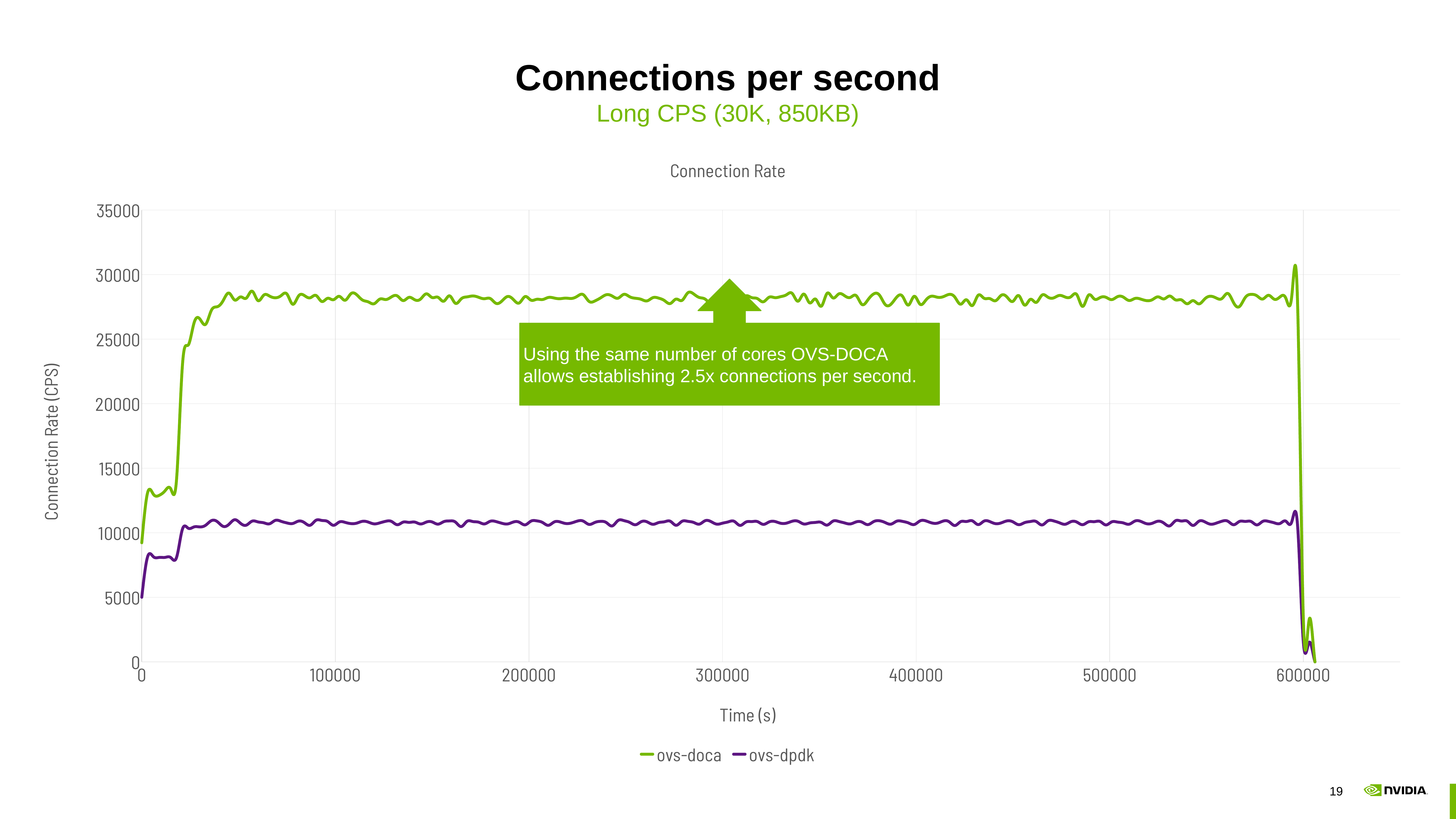

# Connections per second
Long CPS (30K, 850KB)

### Chart: Connection Rate

| Category | ovs-doca | ovs-dpdk |
|---|---|---|
Using the same number of cores OVS-DOCA allows establishing 2.5x connections per second.